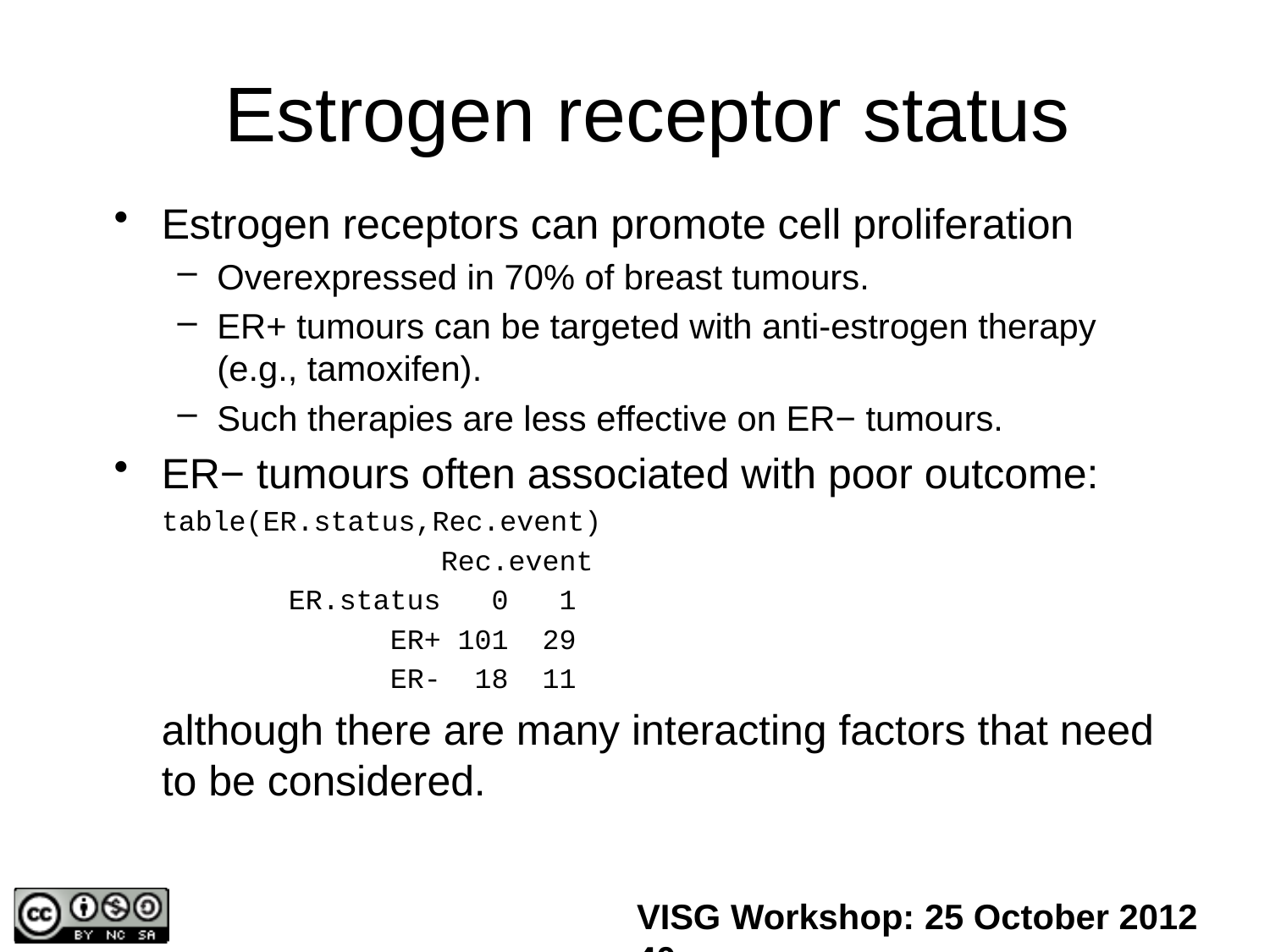

# Estrogen receptor status
Estrogen receptors can promote cell proliferation
Overexpressed in 70% of breast tumours.
ER+ tumours can be targeted with anti-estrogen therapy (e.g., tamoxifen).
Such therapies are less effective on ER− tumours.
ER− tumours often associated with poor outcome:
	table(ER.status,Rec.event)
		         Rec.event
		ER.status   0   1
		      ER+ 101  29
		      ER-  18  11
	although there are many interacting factors that need to be considered.